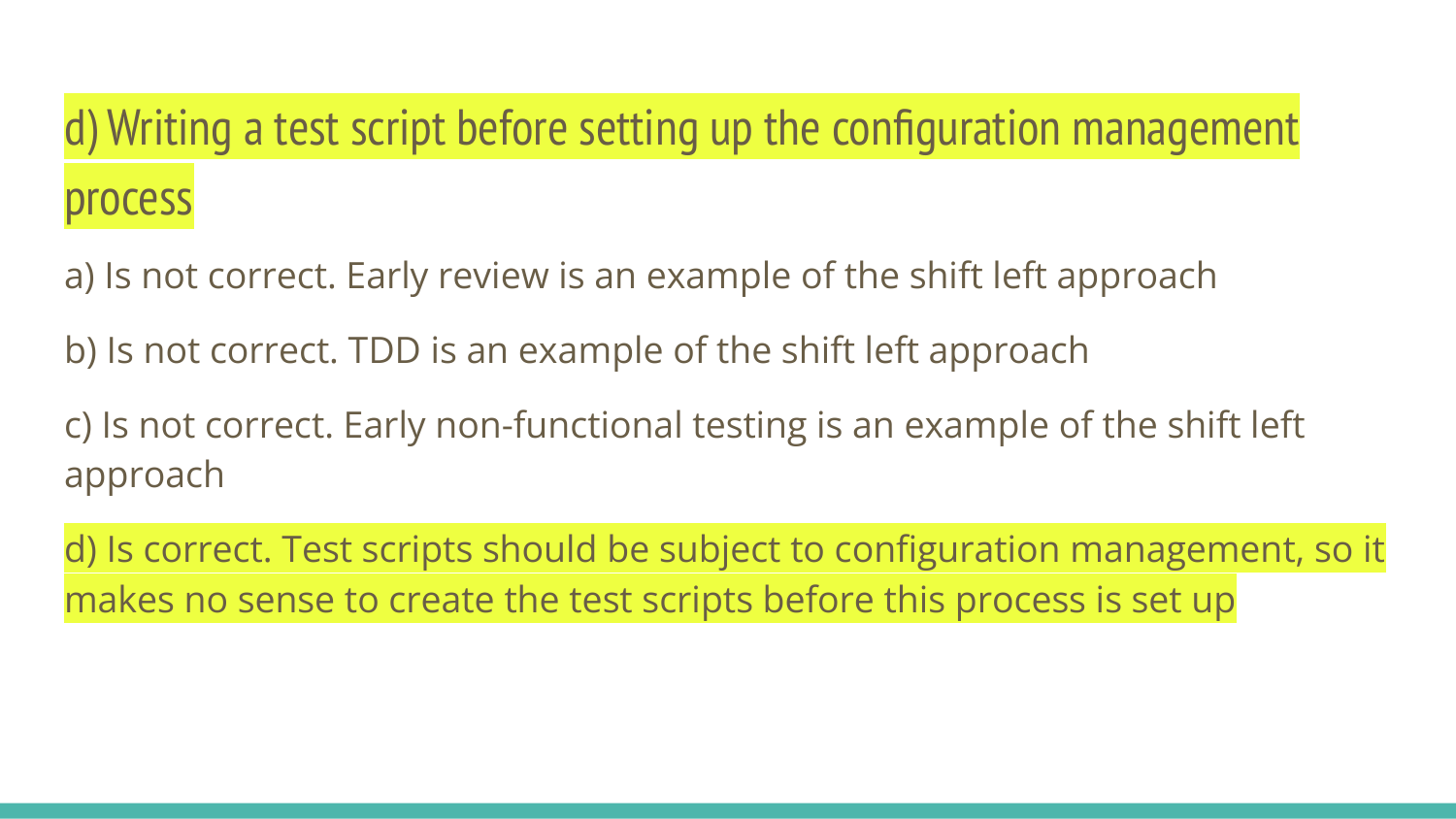

# d) Writing a test script before setting up the configuration management process
a) Is not correct. Early review is an example of the shift left approach
b) Is not correct. TDD is an example of the shift left approach
c) Is not correct. Early non-functional testing is an example of the shift left approach
d) Is correct. Test scripts should be subject to configuration management, so it makes no sense to create the test scripts before this process is set up